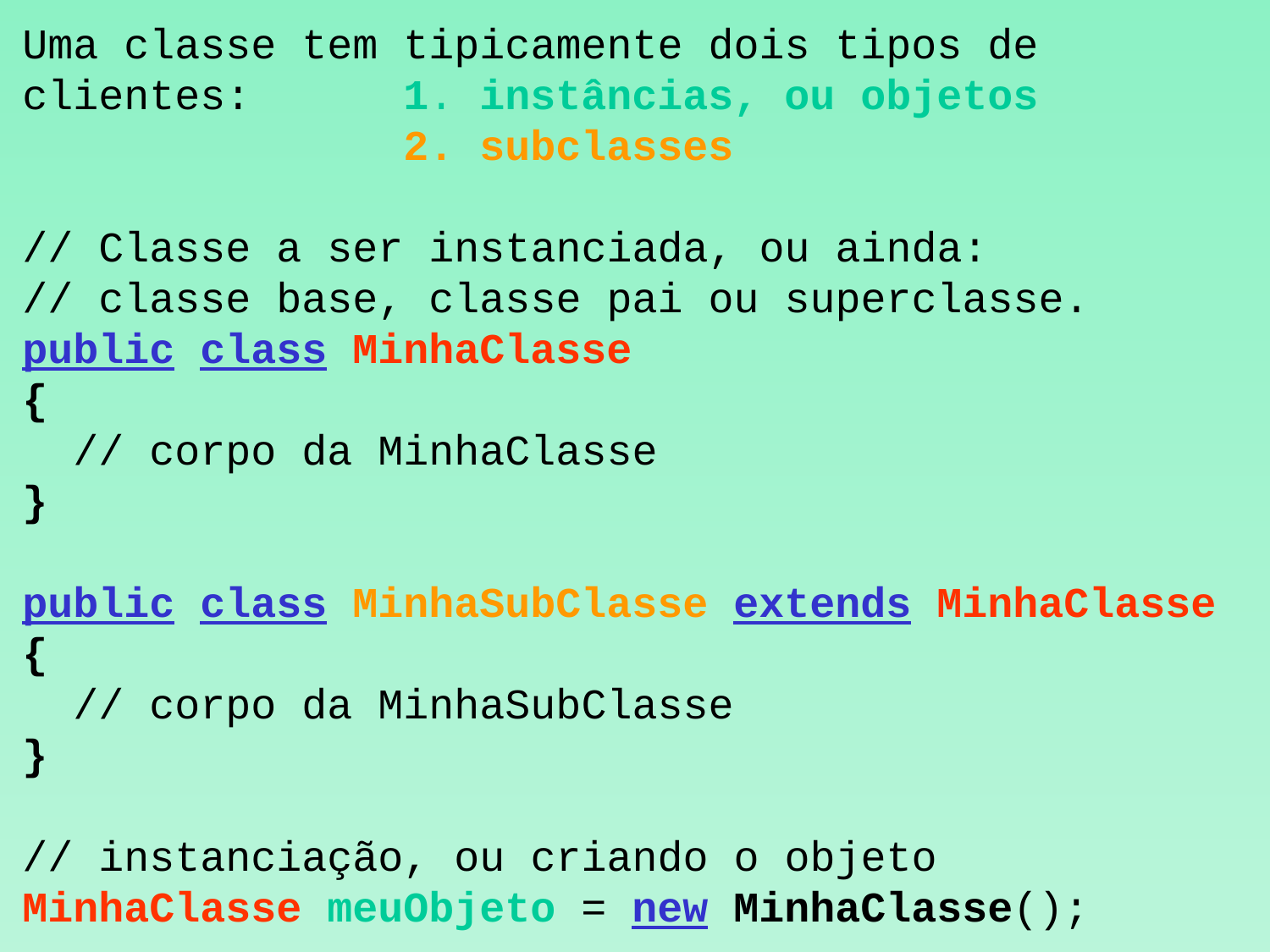

Uma classe tem tipicamente dois tipos de
clientes:		1. instâncias, ou objetos
			2. subclasses

// Classe a ser instanciada, ou ainda:
// classe base, classe pai ou superclasse.
public class MinhaClasse
{
  // corpo da MinhaClasse
}

public class MinhaSubClasse extends MinhaClasse
{
  // corpo da MinhaSubClasse
}

// instanciação, ou criando o objeto
MinhaClasse meuObjeto = new MinhaClasse();